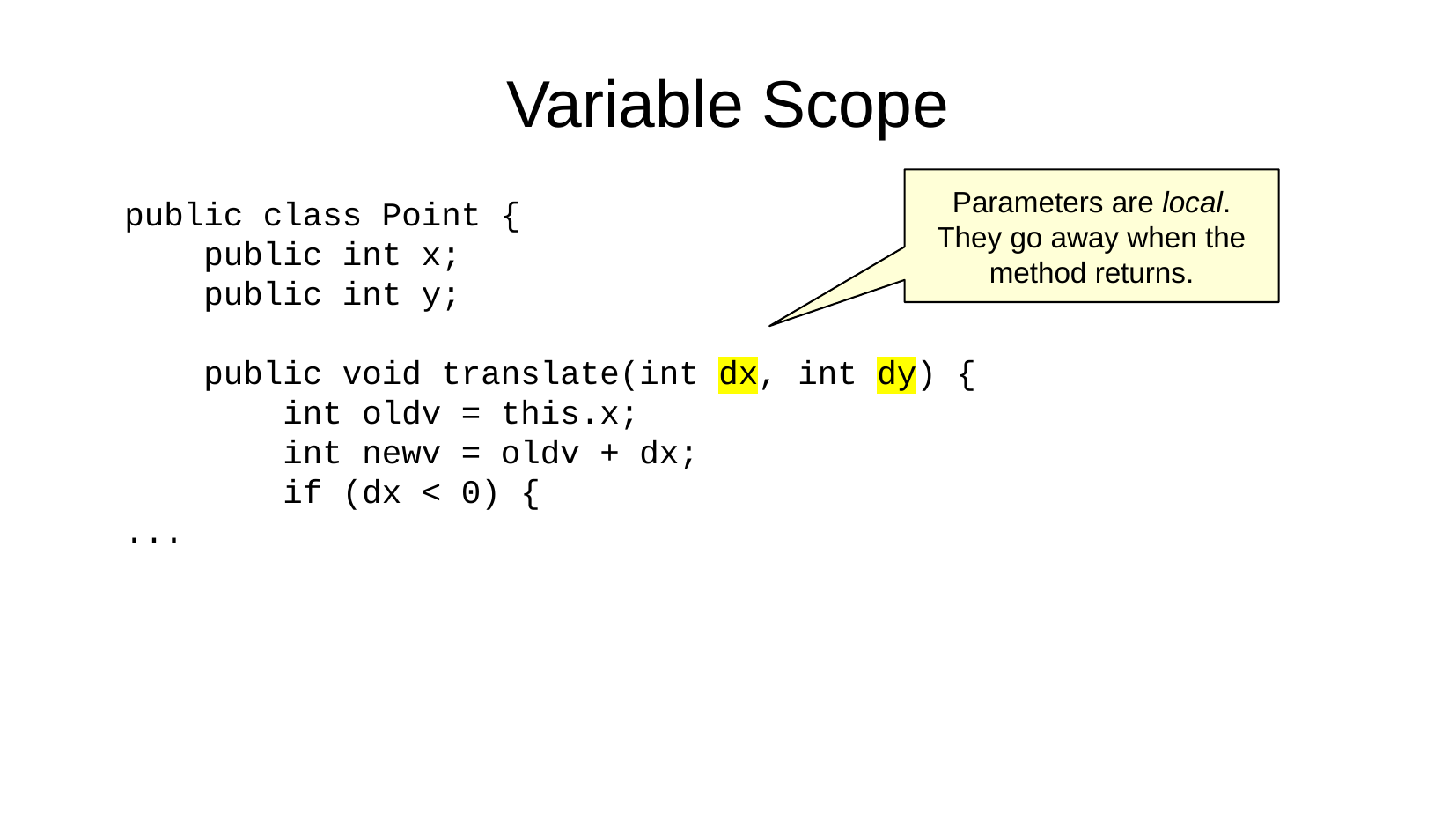

Variable Scope
Parameters are local.
They go away when the
method returns.
public class Point {
    public int x;
    public int y;

    public void translate(int dx, int dy) {
        int oldv = this.x;
        int newv = oldv + dx;
        if (dx < 0) {
...